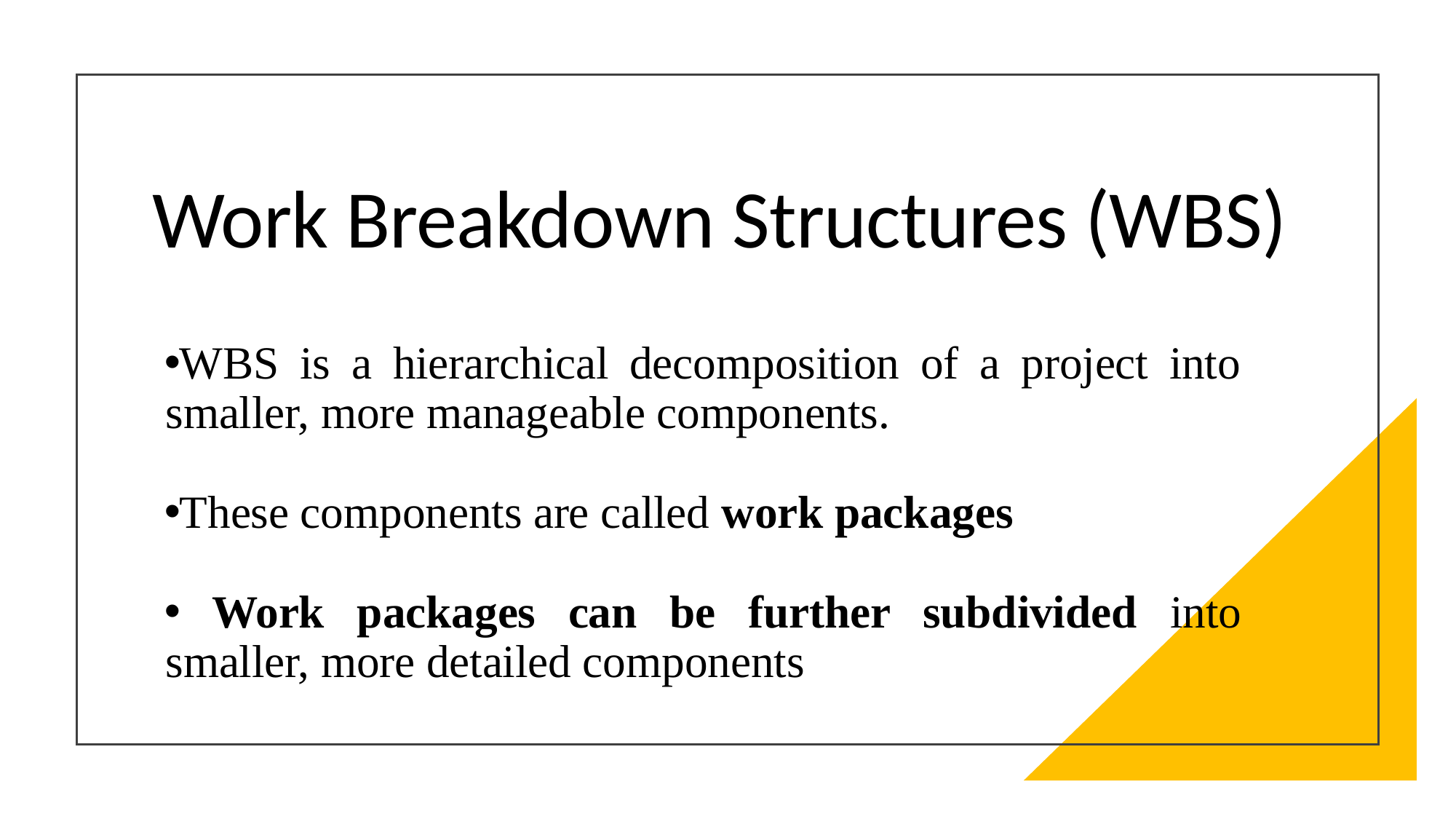

# Work Breakdown Structures (WBS)
WBS is a hierarchical decomposition of a project into smaller, more manageable components.

These components are called work packages

 Work packages can be further subdivided into smaller, more detailed components